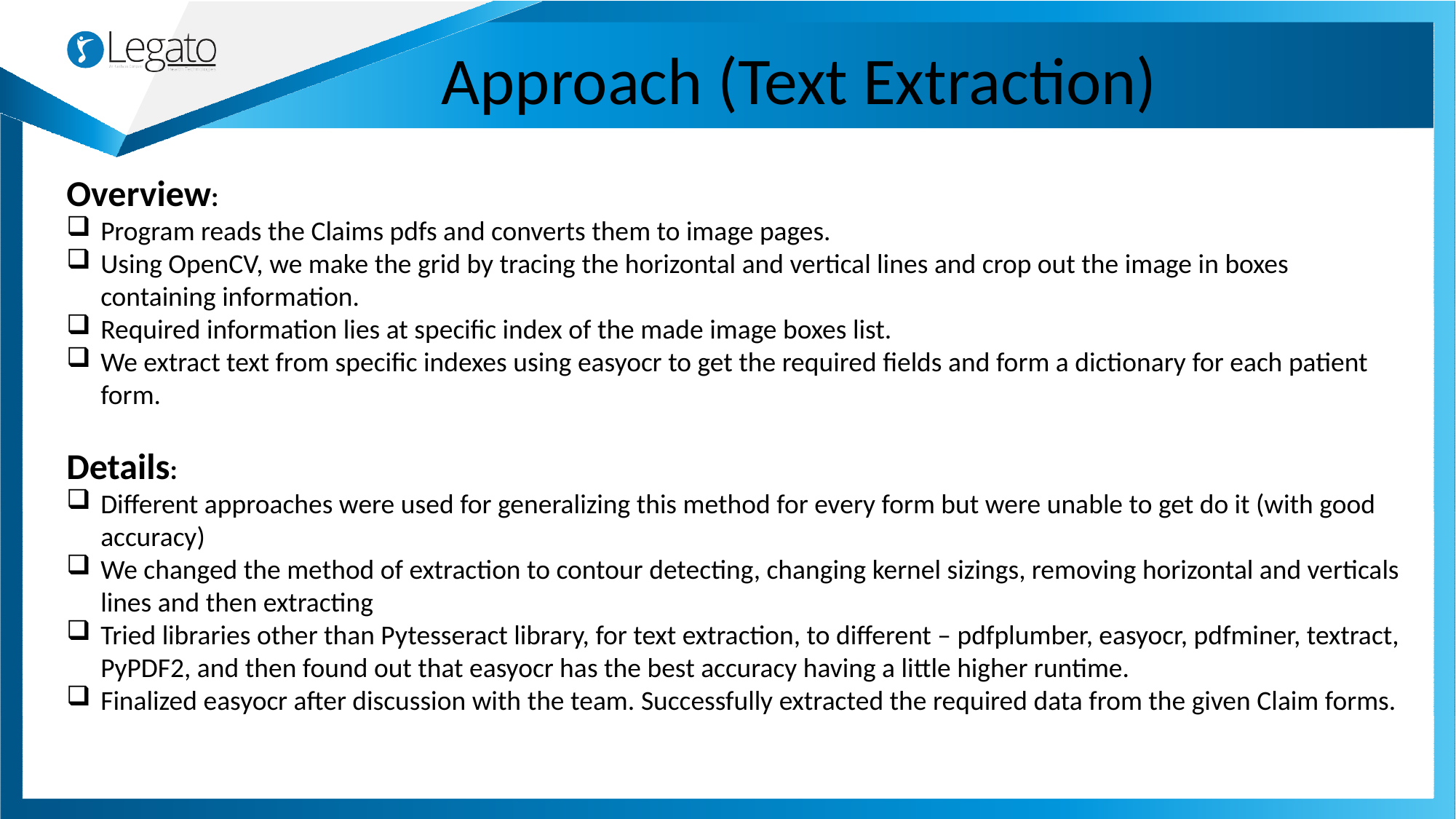

# Approach (Text Extraction)

Overview:
Program reads the Claims pdfs and converts them to image pages.
Using OpenCV, we make the grid by tracing the horizontal and vertical lines and crop out the image in boxes containing information.
Required information lies at specific index of the made image boxes list.
We extract text from specific indexes using easyocr to get the required fields and form a dictionary for each patient form.

Details:
Different approaches were used for generalizing this method for every form but were unable to get do it (with good accuracy)
We changed the method of extraction to contour detecting, changing kernel sizings, removing horizontal and verticals lines and then extracting
Tried libraries other than Pytesseract library, for text extraction, to different – pdfplumber, easyocr, pdfminer, textract, PyPDF2, and then found out that easyocr has the best accuracy having a little higher runtime.
Finalized easyocr after discussion with the team. Successfully extracted the required data from the given Claim forms.